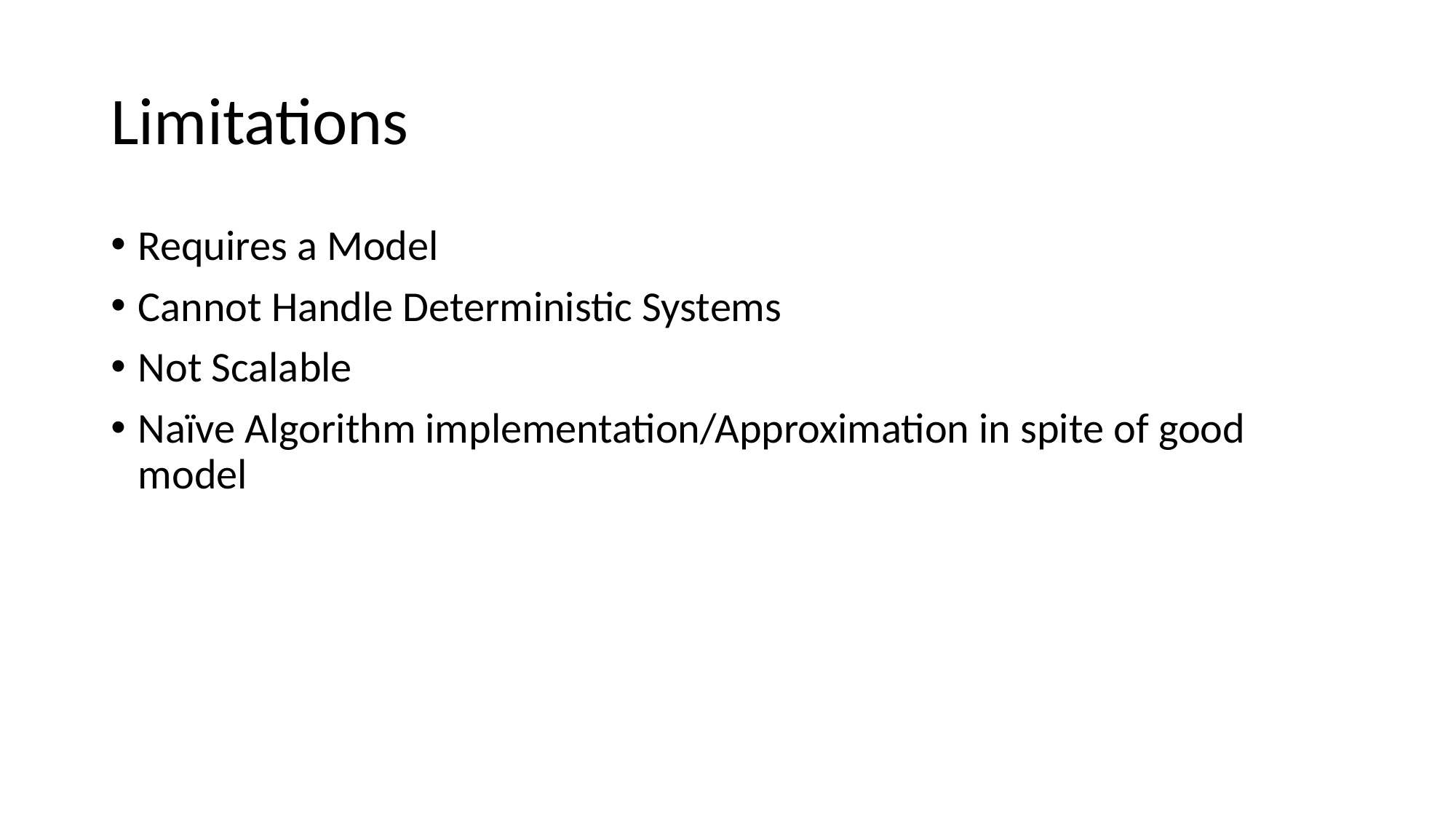

# Limitations
Requires a Model
Cannot Handle Deterministic Systems
Not Scalable
Naïve Algorithm implementation/Approximation in spite of good model